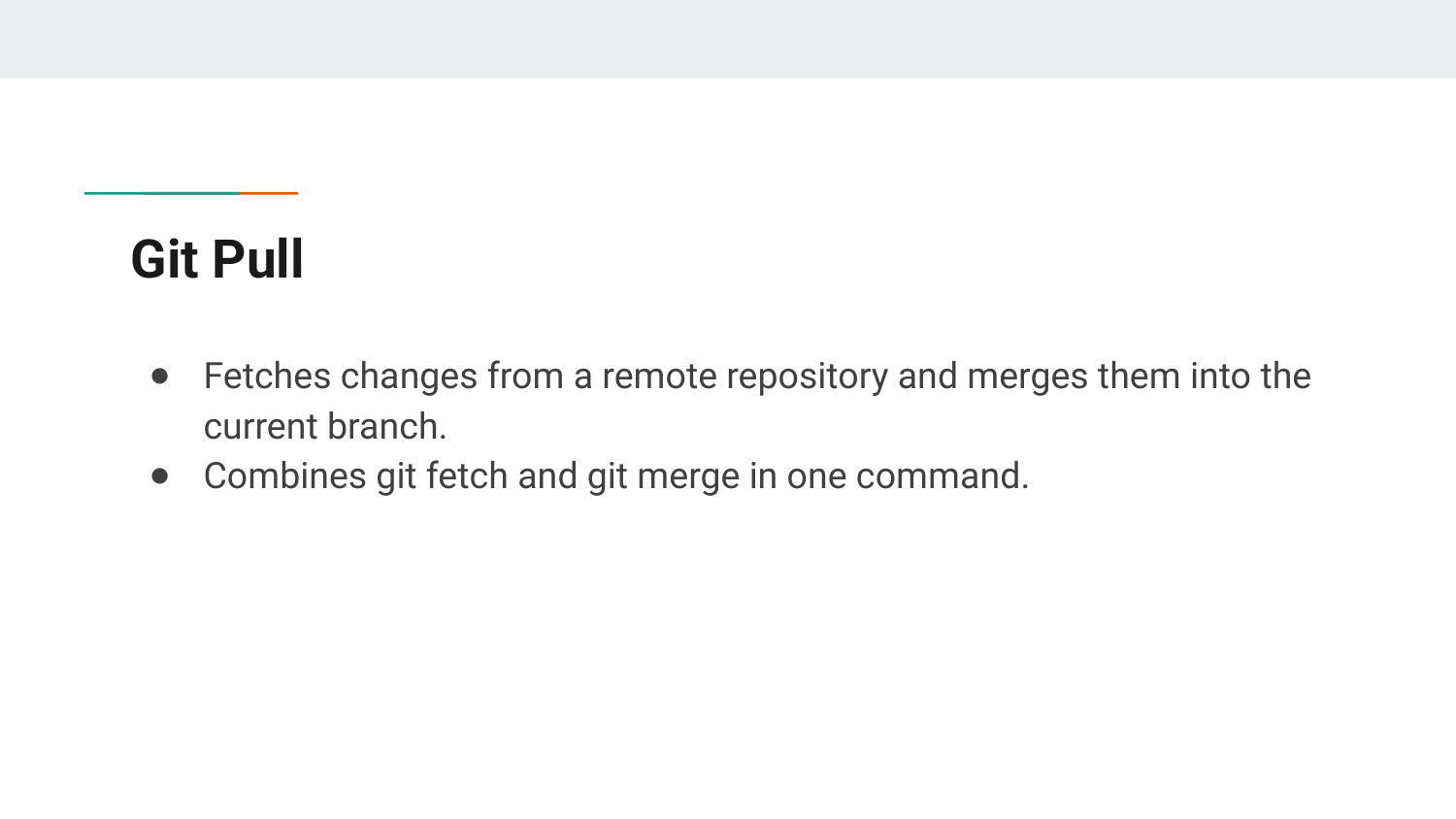

# Git Pull
Fetches changes from a remote repository and merges them into the current branch.
Combines git fetch and git merge in one command.